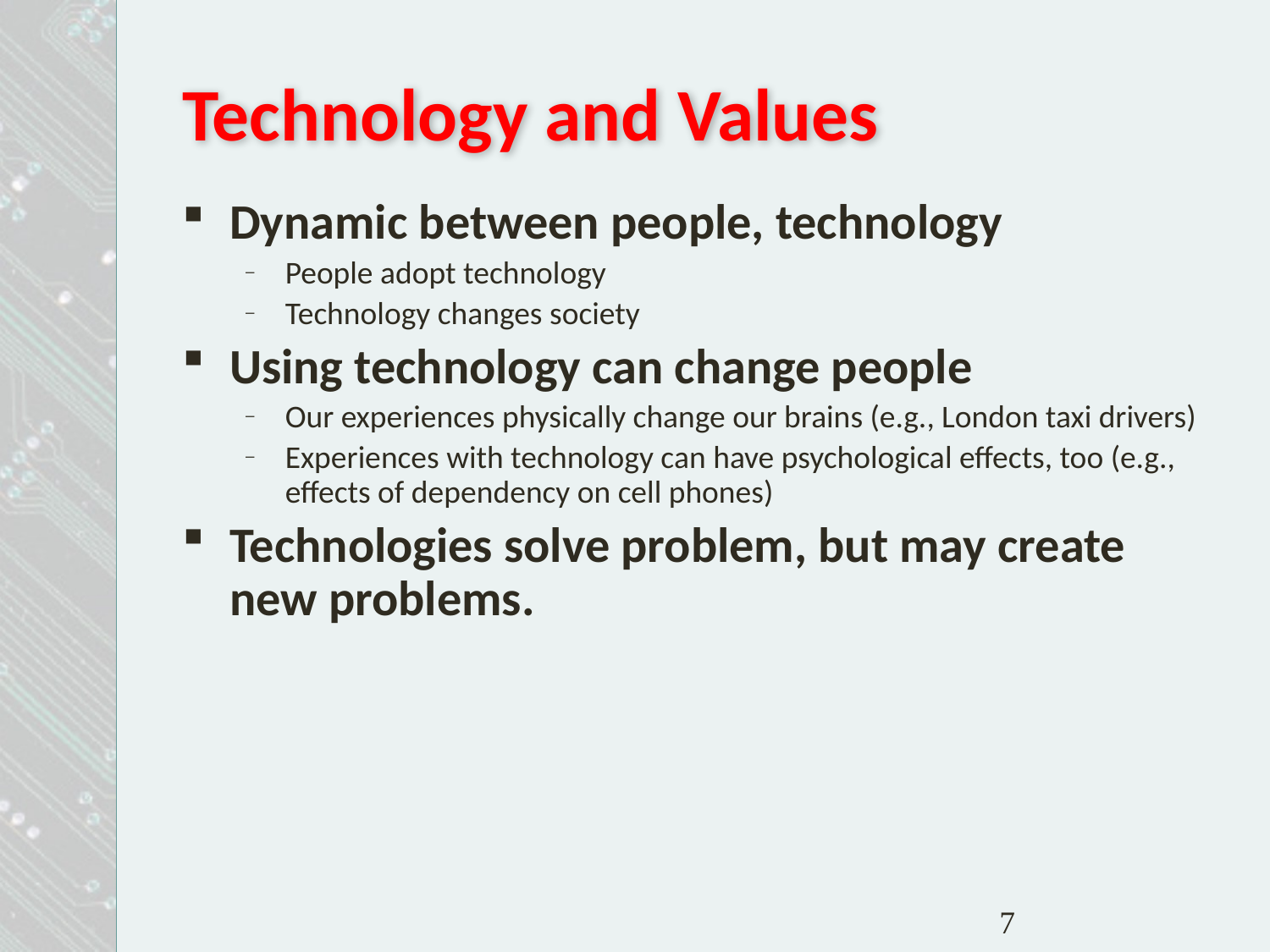

# Technology and Values
Dynamic between people, technology
People adopt technology
Technology changes society
Using technology can change people
Our experiences physically change our brains (e.g., London taxi drivers)
Experiences with technology can have psychological effects, too (e.g., effects of dependency on cell phones)
Technologies solve problem, but may create new problems.

7